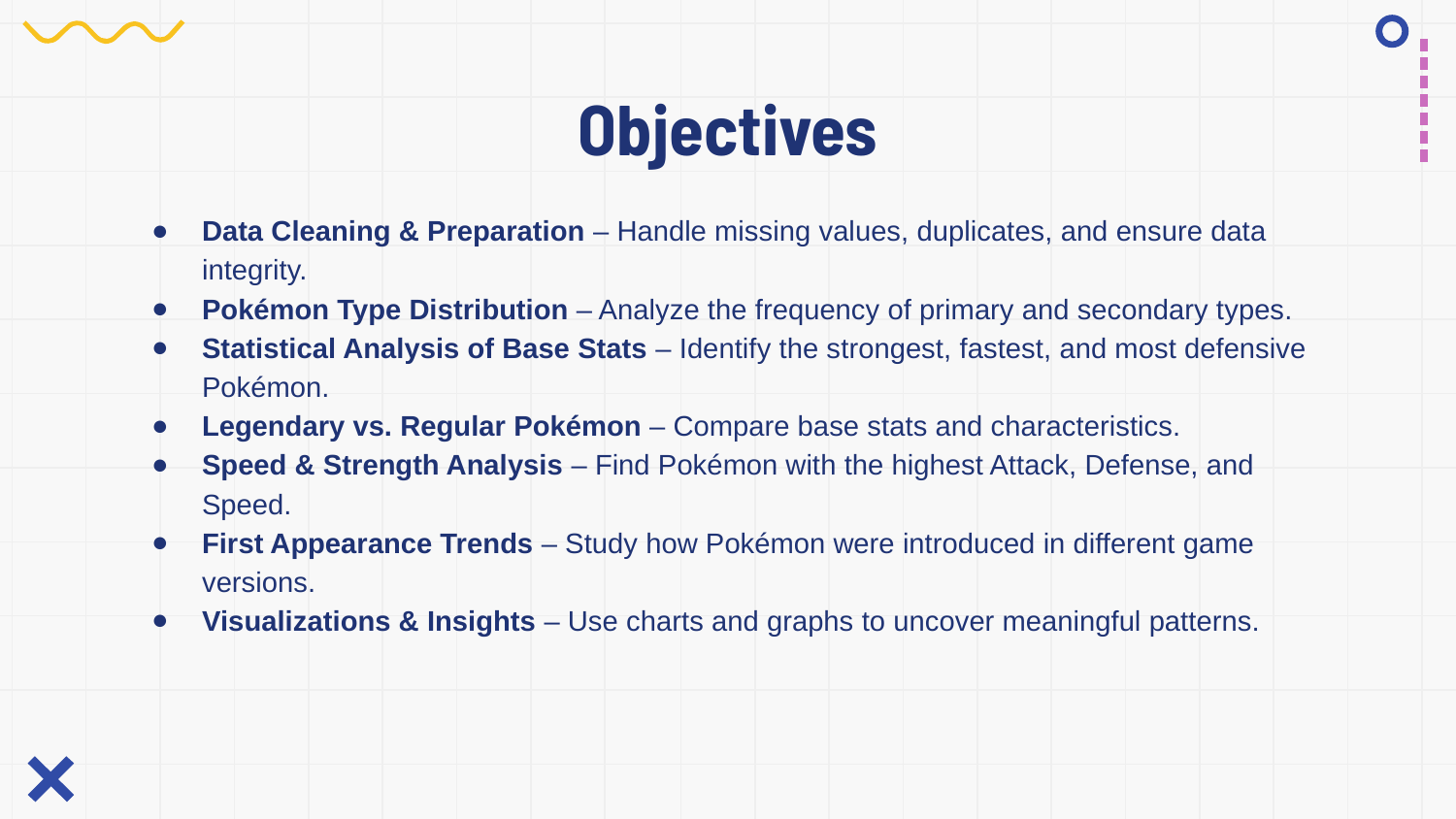

# Objectives
Data Cleaning & Preparation – Handle missing values, duplicates, and ensure data integrity.
Pokémon Type Distribution – Analyze the frequency of primary and secondary types.
Statistical Analysis of Base Stats – Identify the strongest, fastest, and most defensive Pokémon.
Legendary vs. Regular Pokémon – Compare base stats and characteristics.
Speed & Strength Analysis – Find Pokémon with the highest Attack, Defense, and Speed.
First Appearance Trends – Study how Pokémon were introduced in different game versions.
Visualizations & Insights – Use charts and graphs to uncover meaningful patterns.